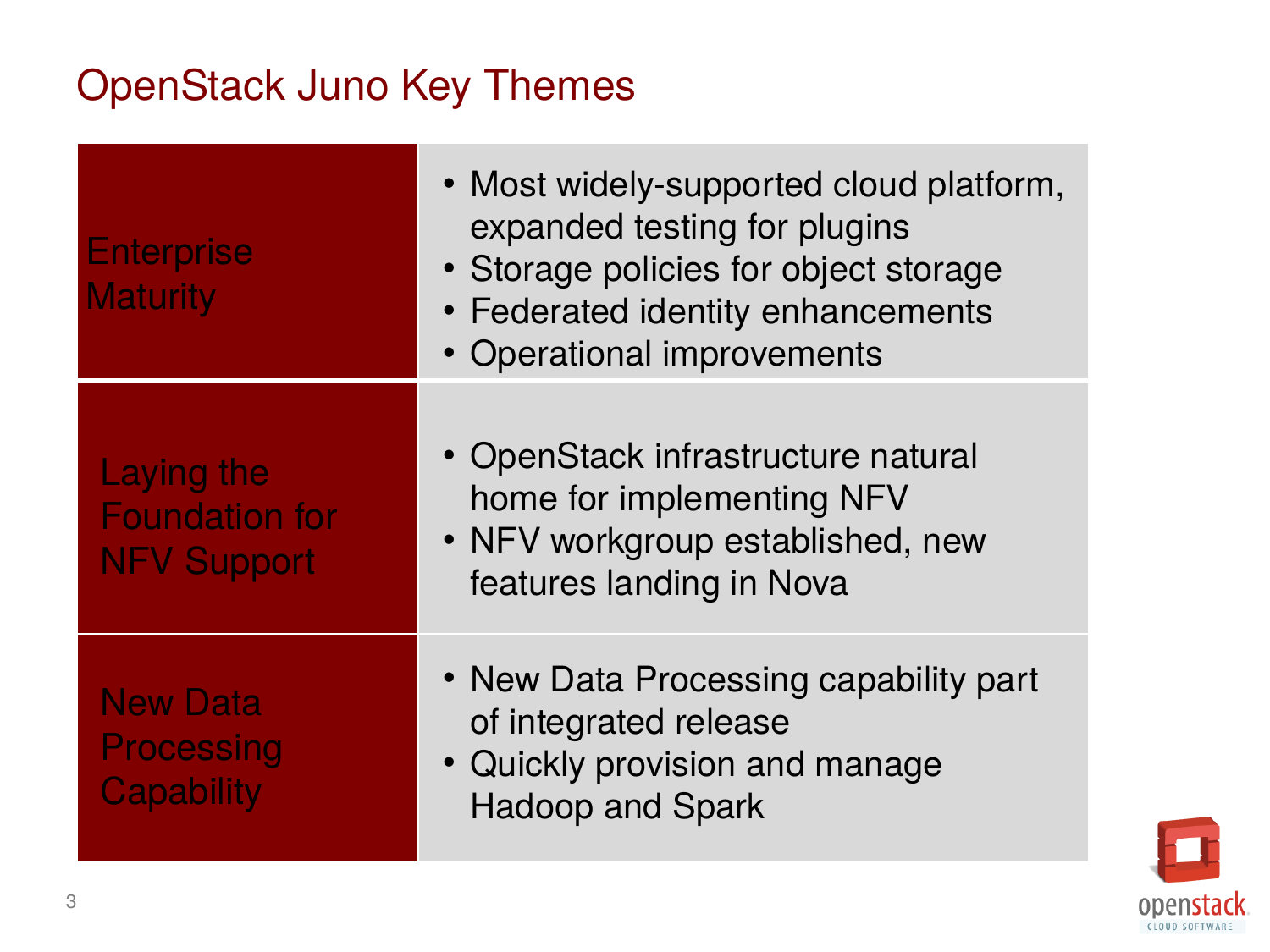

# OpenStack Juno Key Themes
|  |  |
| --- | --- |
|  |  |
|  |  |
Most widely-supported cloud platform, expanded testing for plugins
Storage policies for object storage
Federated identity enhancements
Operational improvements
Enterprise
Maturity

OpenStack infrastructure natural home for implementing NFV
NFV workgroup established, new features landing in Nova
Laying the Foundation for NFV Support
New Data Processing capability part of integrated release
Quickly provision and manage Hadoop and Spark
New Data Processing Capability